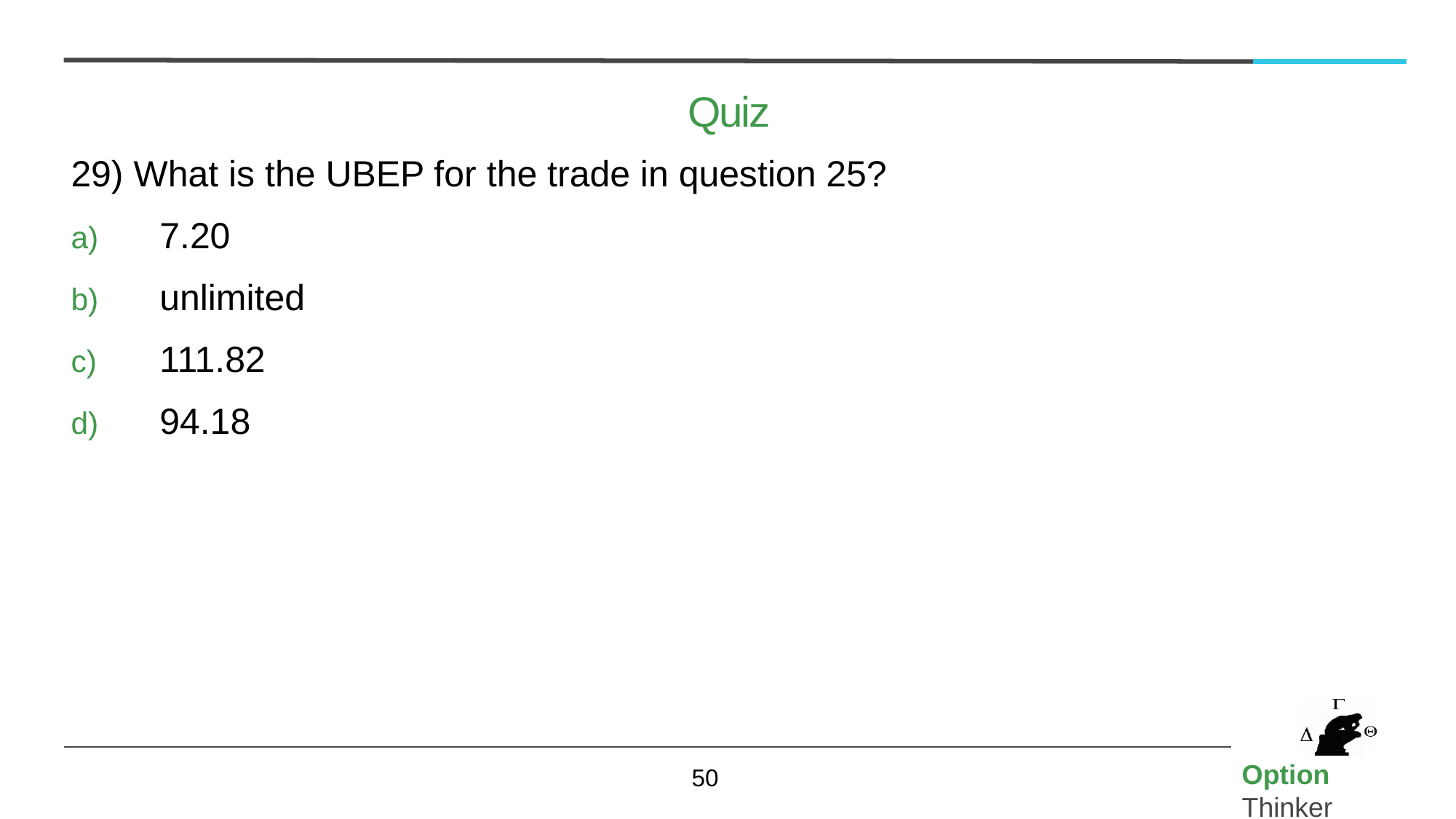

# Quiz
29) What is the UBEP for the trade in question 25?
7.20
unlimited
111.82
94.18